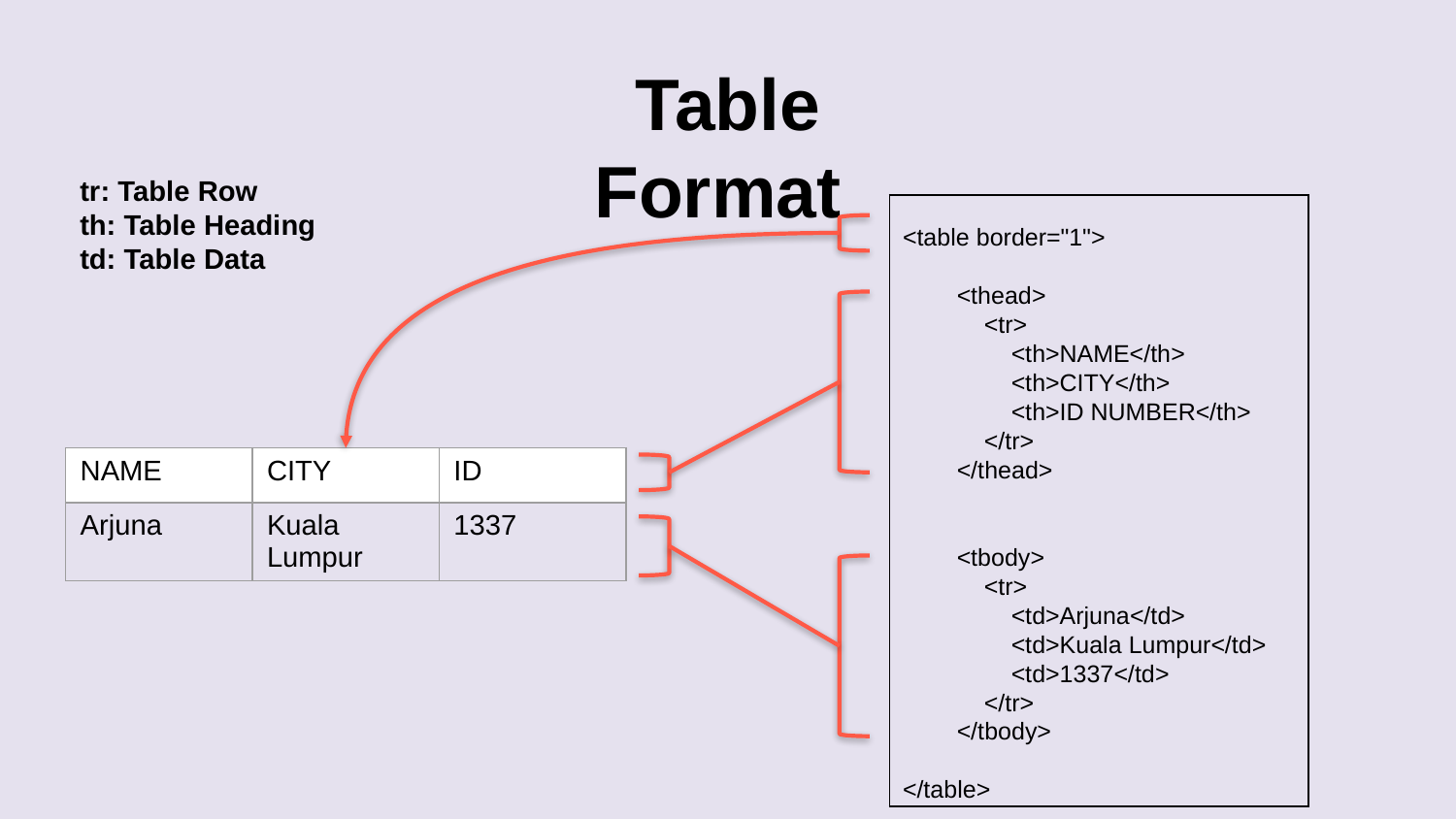

# Table Format
tr: Table Row
th: Table Heading
td: Table Data
|  |
| --- |

<table border="1">

        <thead>
            <tr>
                <th>NAME</th>
                <th>CITY</th>
                <th>ID NUMBER</th>
            </tr>
        </thead>

        <tbody>
            <tr>
                <td>Arjuna</td>
                <td>Kuala Lumpur</td>
                <td>1337</td>
            </tr>
        </tbody>

</table>

| NAME | CITY | ID |
| --- | --- | --- |
| Arjuna | Kuala Lumpur | 1337 |